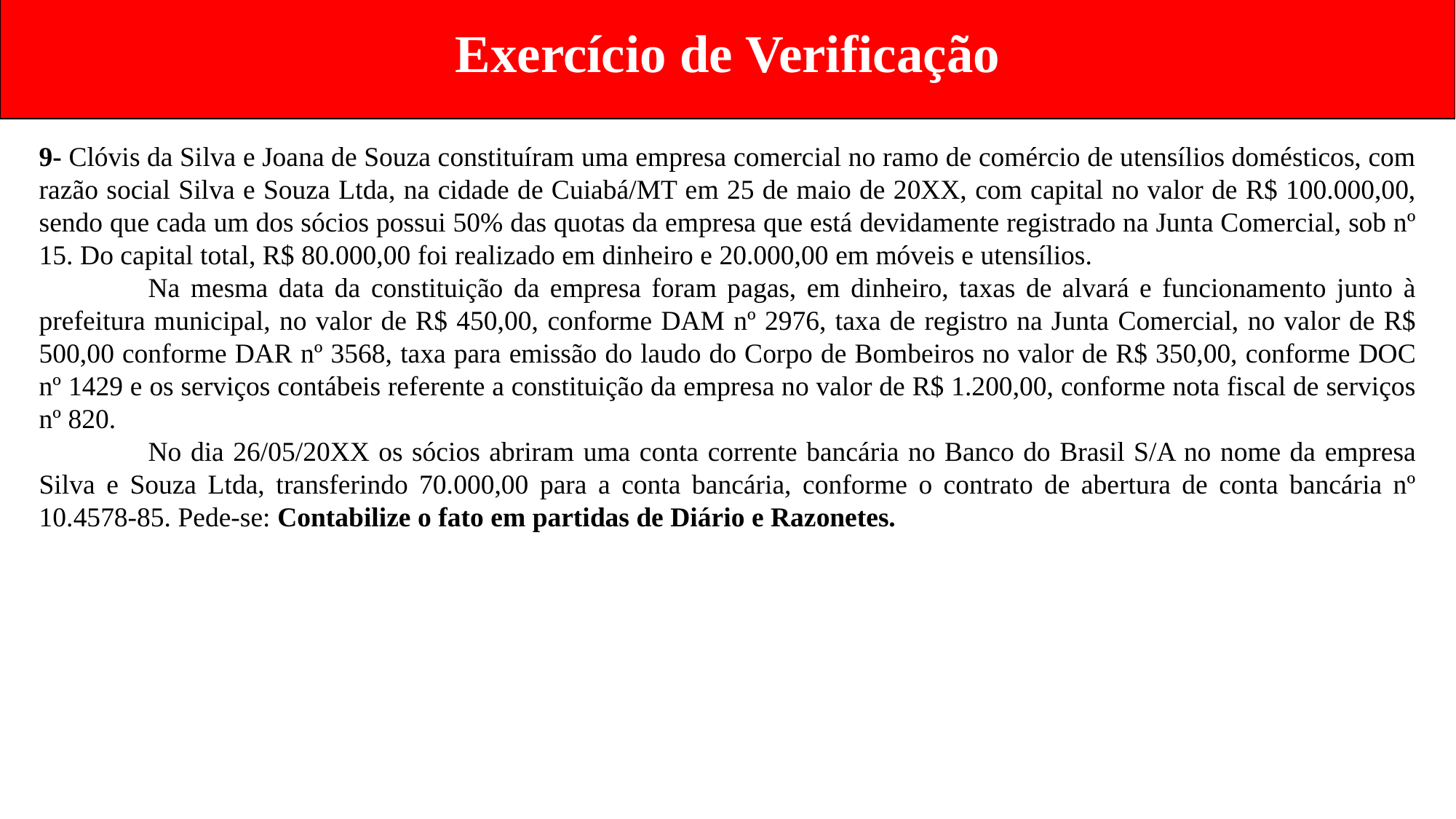

Exercício de Verificação
9- Clóvis da Silva e Joana de Souza constituíram uma empresa comercial no ramo de comércio de utensílios domésticos, com razão social Silva e Souza Ltda, na cidade de Cuiabá/MT em 25 de maio de 20XX, com capital no valor de R$ 100.000,00, sendo que cada um dos sócios possui 50% das quotas da empresa que está devidamente registrado na Junta Comercial, sob nº 15. Do capital total, R$ 80.000,00 foi realizado em dinheiro e 20.000,00 em móveis e utensílios.
	Na mesma data da constituição da empresa foram pagas, em dinheiro, taxas de alvará e funcionamento junto à prefeitura municipal, no valor de R$ 450,00, conforme DAM nº 2976, taxa de registro na Junta Comercial, no valor de R$ 500,00 conforme DAR nº 3568, taxa para emissão do laudo do Corpo de Bombeiros no valor de R$ 350,00, conforme DOC nº 1429 e os serviços contábeis referente a constituição da empresa no valor de R$ 1.200,00, conforme nota fiscal de serviços nº 820.
	No dia 26/05/20XX os sócios abriram uma conta corrente bancária no Banco do Brasil S/A no nome da empresa Silva e Souza Ltda, transferindo 70.000,00 para a conta bancária, conforme o contrato de abertura de conta bancária nº 10.4578-85. Pede-se: Contabilize o fato em partidas de Diário e Razonetes.